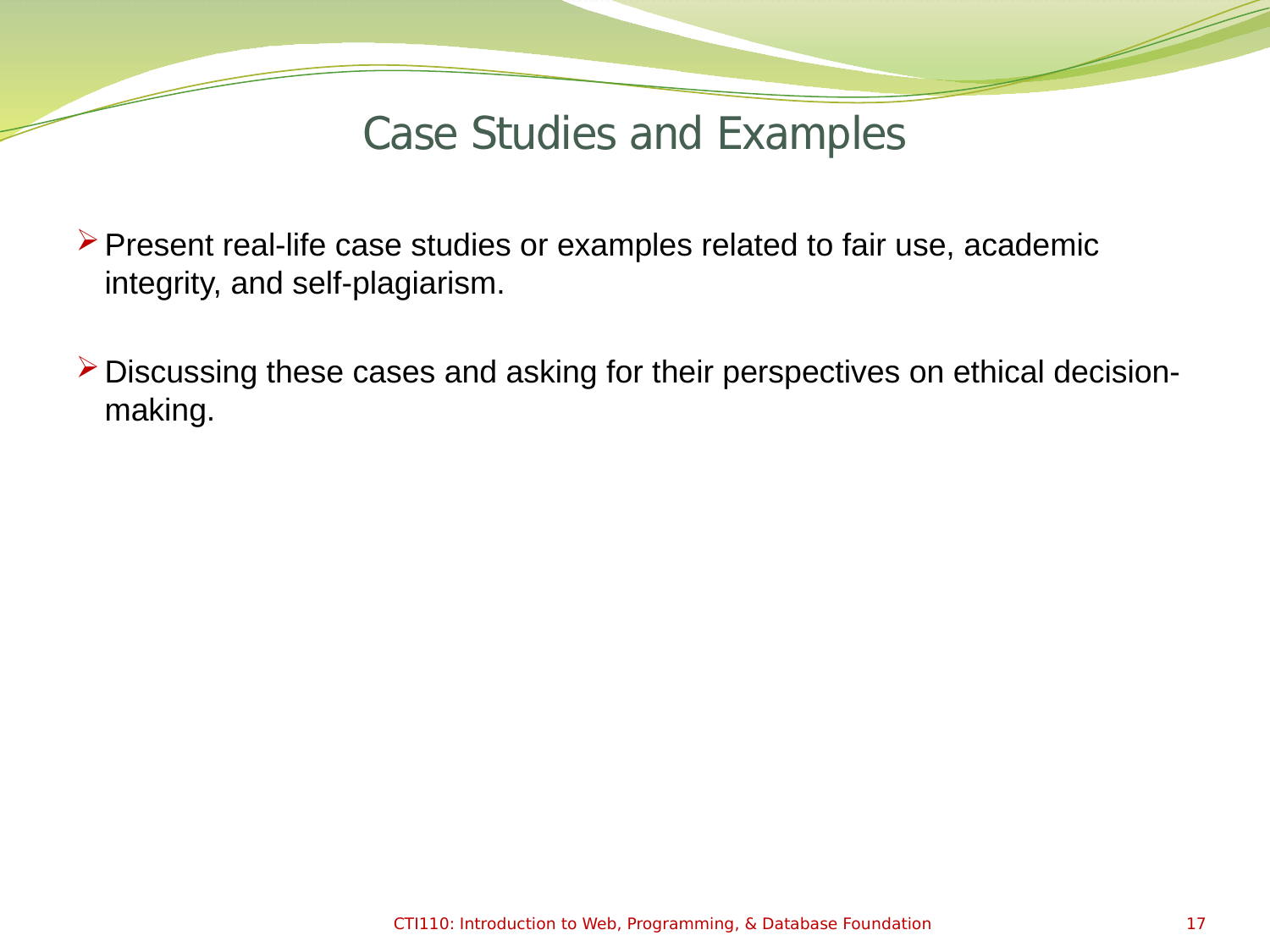

# Case Studies and Examples
Present real-life case studies or examples related to fair use, academic integrity, and self-plagiarism.

Discussing these cases and asking for their perspectives on ethical decision-making.

CTI110: Introduction to Web, Programming, & Database Foundation
17